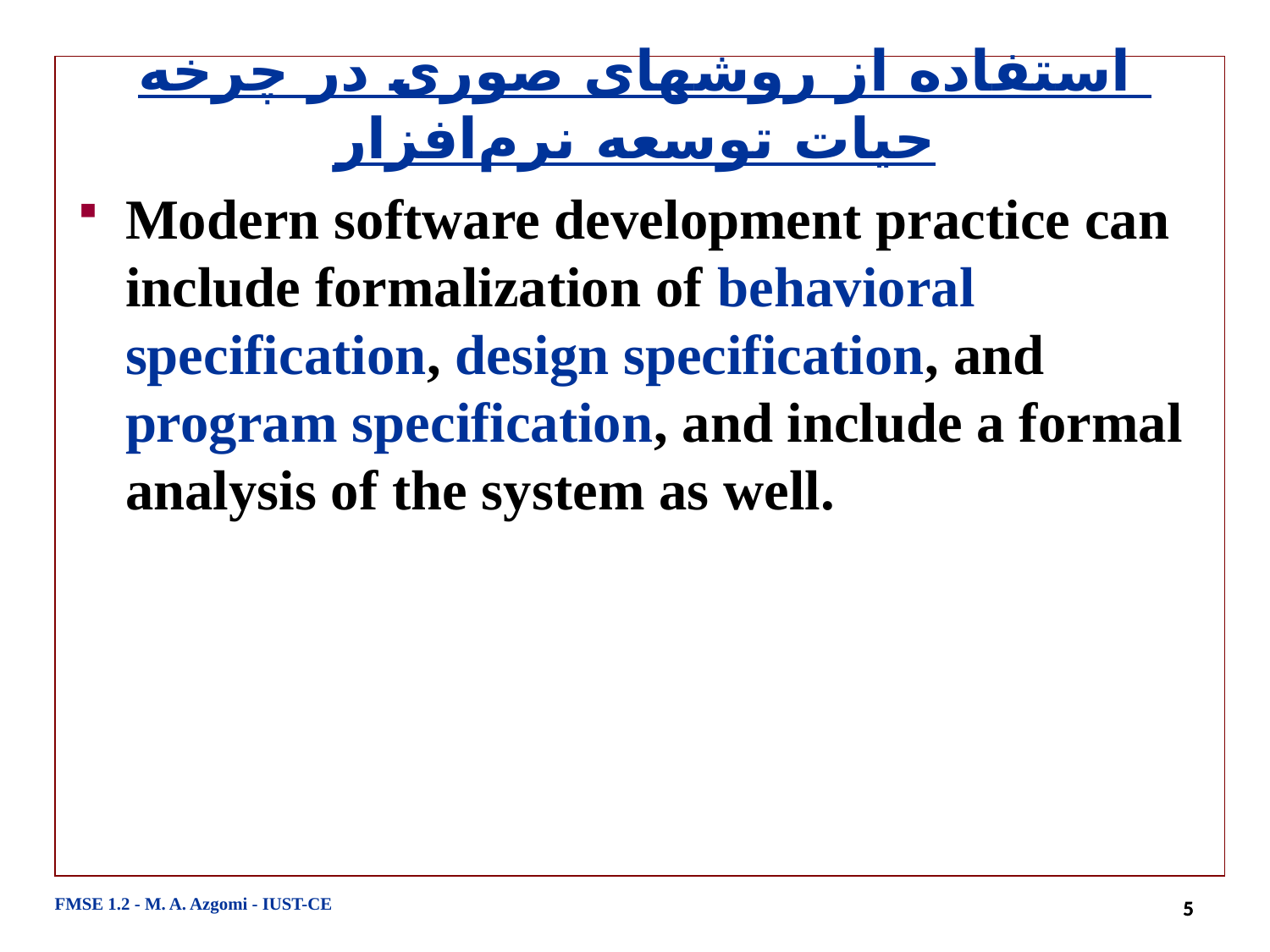

# استفاده از روشهای صوری در چرخه حیات توسعه نرم‌افزار
Modern software development practice can include formalization of behavioral specification, design specification, and program specification, and include a formal analysis of the system as well.
FMSE 1.2 - M. A. Azgomi - IUST-CE